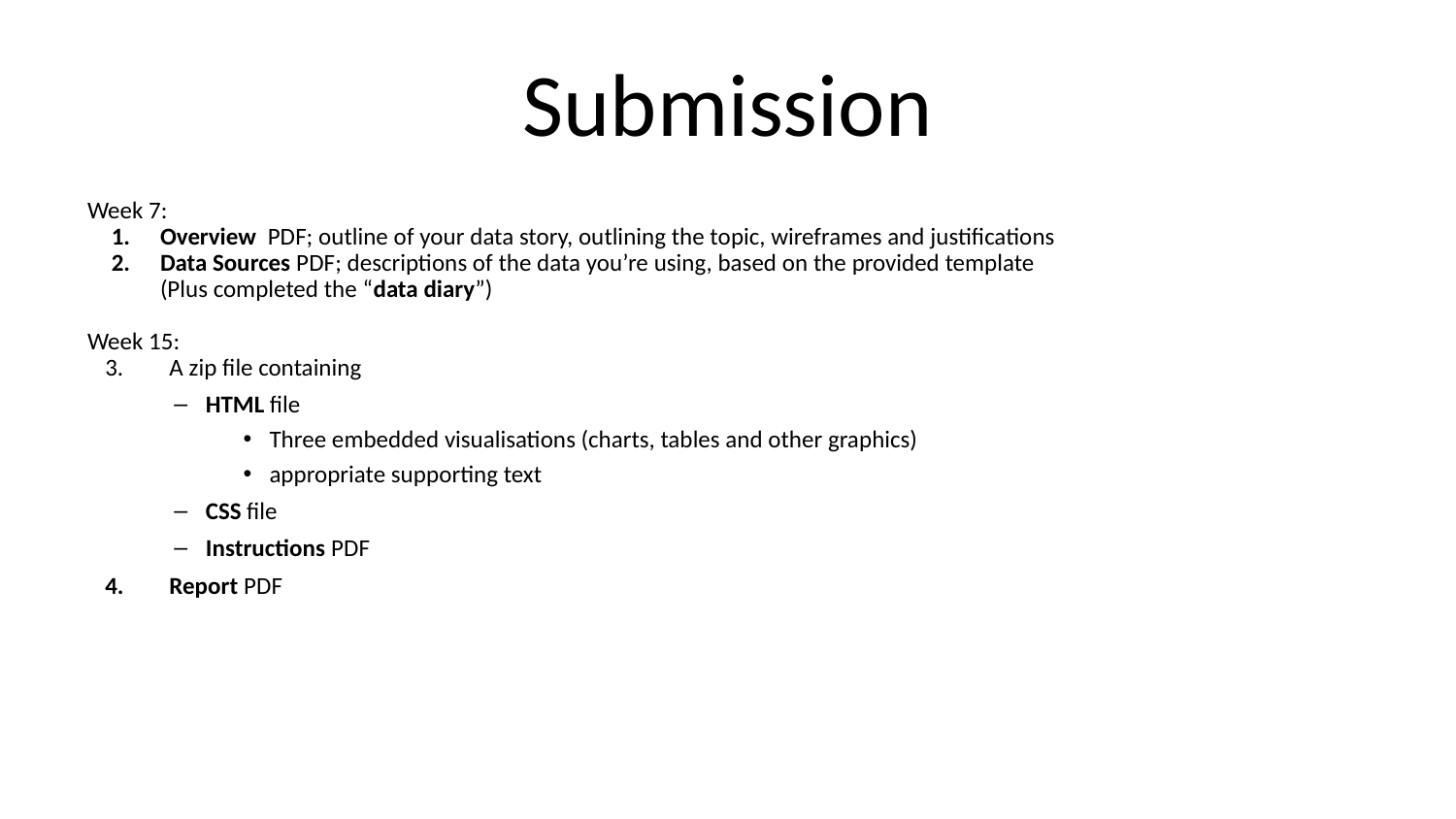

# Submission
Week 7:
Overview  PDF; outline of your data story, outlining the topic, wireframes and justifications
Data Sources PDF; descriptions of the data you’re using, based on the provided template
(Plus completed the “data diary”)

Week 15:
A zip file containing
HTML file
Three embedded visualisations (charts, tables and other graphics)
appropriate supporting text
CSS file
Instructions PDF
Report PDF